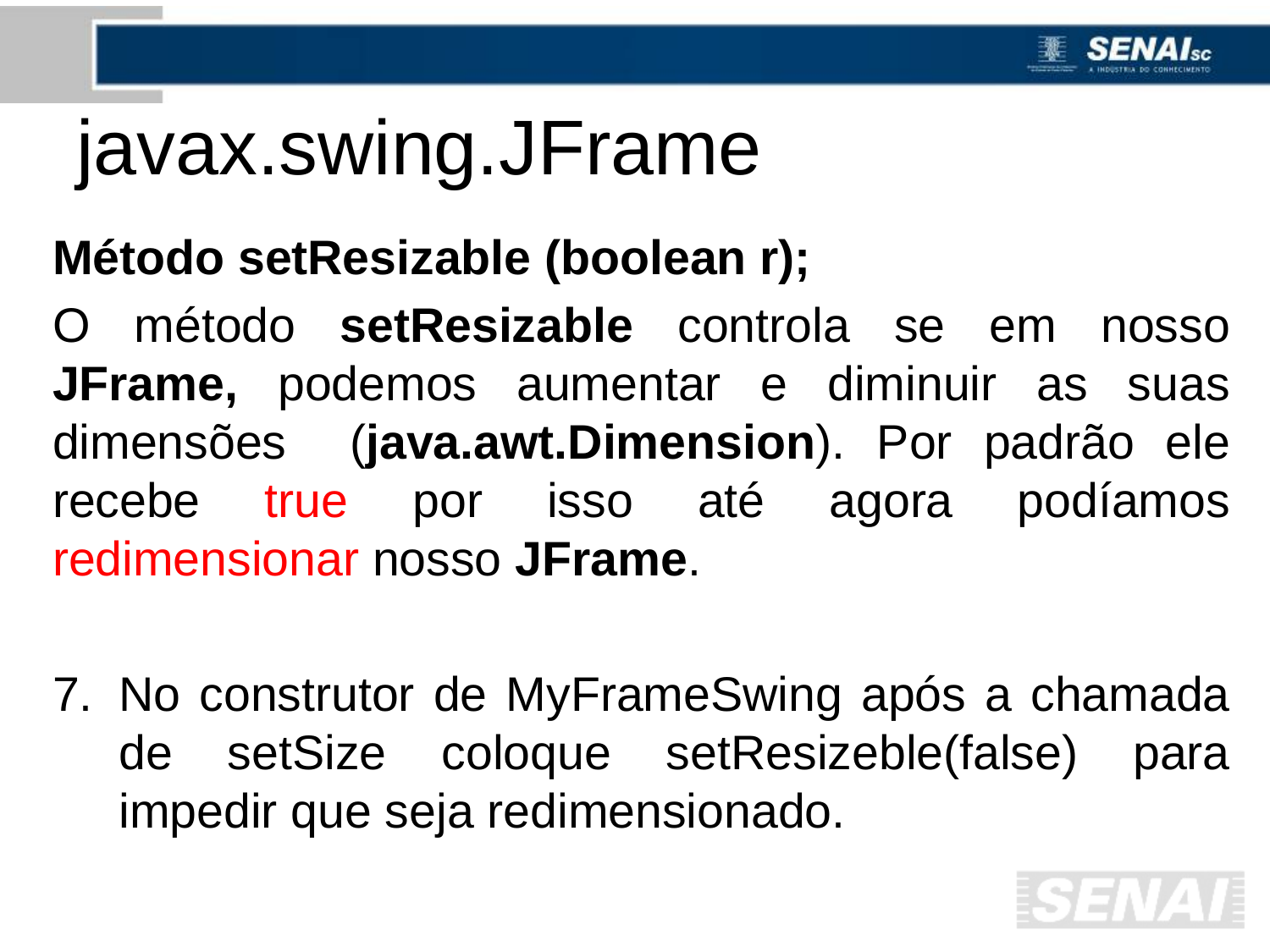

# javax.swing.JFrame
Método setResizable (boolean r);
O método setResizable controla se em nosso JFrame, podemos aumentar e diminuir as suas dimensões  (java.awt.Dimension). Por padrão ele recebe true por isso até agora podíamos redimensionar nosso JFrame.

No construtor de MyFrameSwing após a chamada de setSize coloque setResizeble(false) para impedir que seja redimensionado.